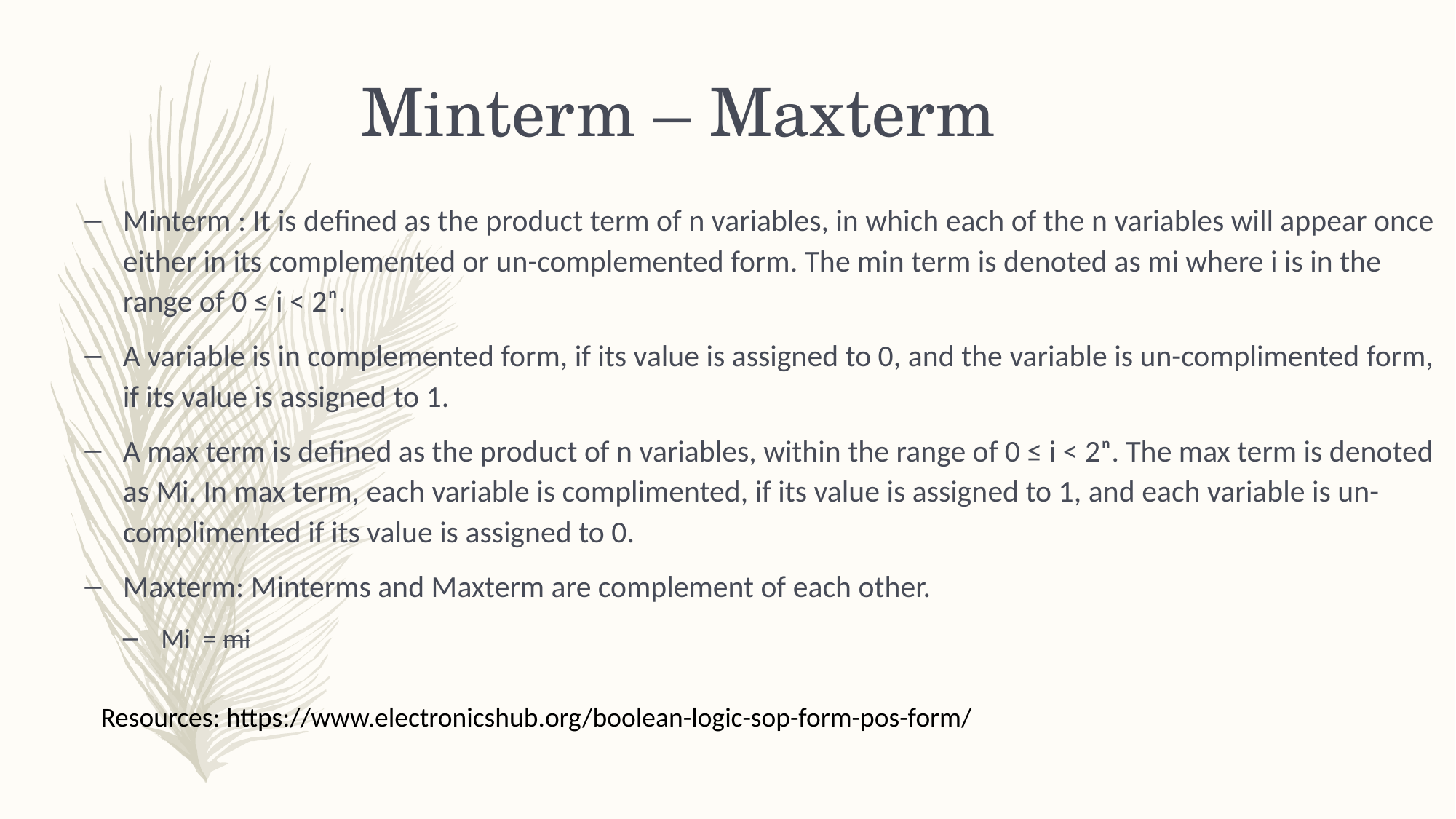

# Minterm – Maxterm
Minterm : It is defined as the product term of n variables, in which each of the n variables will appear once either in its complemented or un-complemented form. The min term is denoted as mi where i is in the range of 0 ≤ i < 2ⁿ.
A variable is in complemented form, if its value is assigned to 0, and the variable is un-complimented form, if its value is assigned to 1.
A max term is defined as the product of n variables, within the range of 0 ≤ i < 2ⁿ. The max term is denoted as Mi. In max term, each variable is complimented, if its value is assigned to 1, and each variable is un-complimented if its value is assigned to 0.
Maxterm: Minterms and Maxterm are complement of each other.
Mi  = mi

Resources: https://www.electronicshub.org/boolean-logic-sop-form-pos-form/